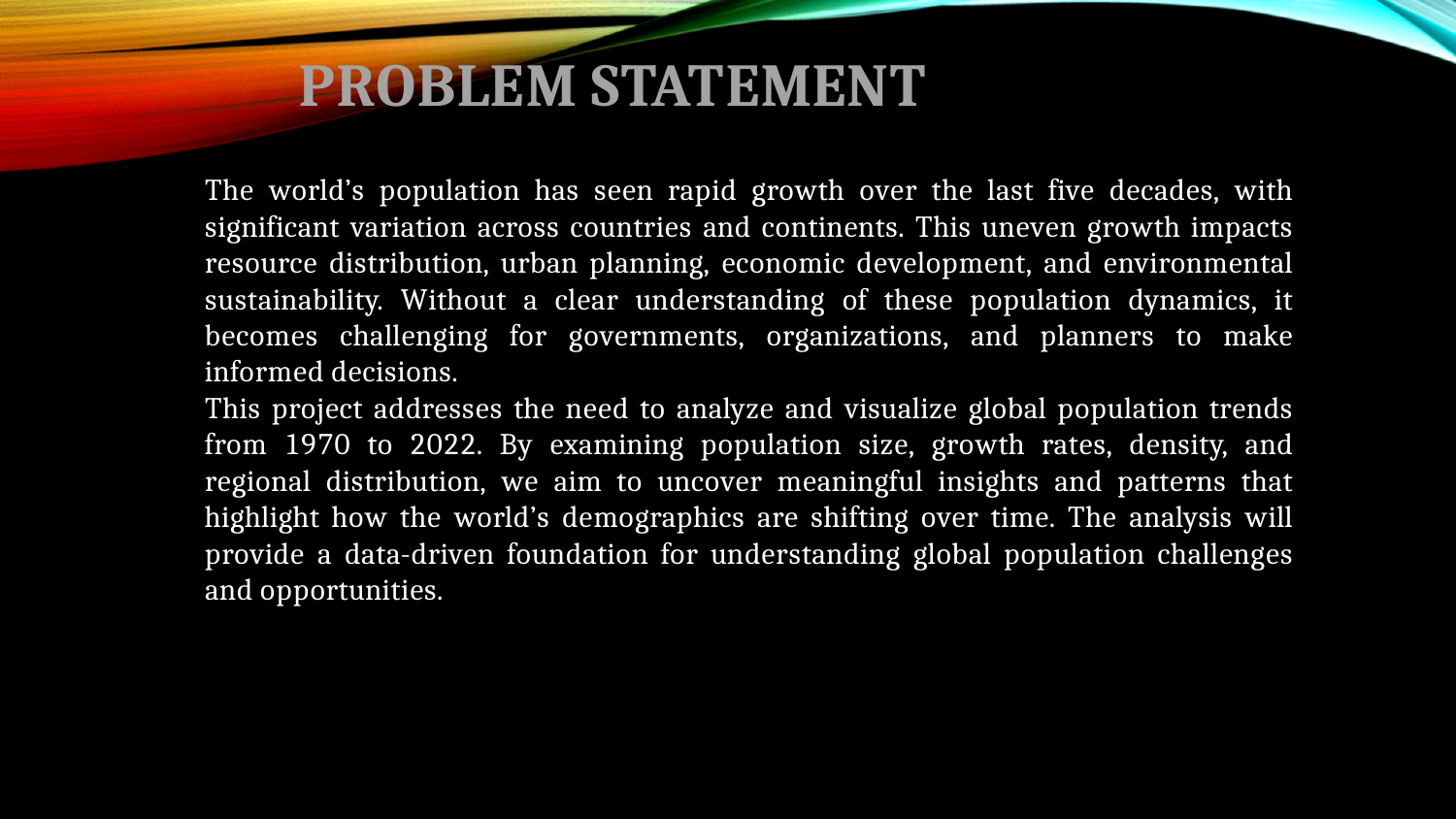

Problem Statement
The world’s population has seen rapid growth over the last five decades, with significant variation across countries and continents. This uneven growth impacts resource distribution, urban planning, economic development, and environmental sustainability. Without a clear understanding of these population dynamics, it becomes challenging for governments, organizations, and planners to make informed decisions.
This project addresses the need to analyze and visualize global population trends from 1970 to 2022. By examining population size, growth rates, density, and regional distribution, we aim to uncover meaningful insights and patterns that highlight how the world’s demographics are shifting over time. The analysis will provide a data-driven foundation for understanding global population challenges and opportunities.